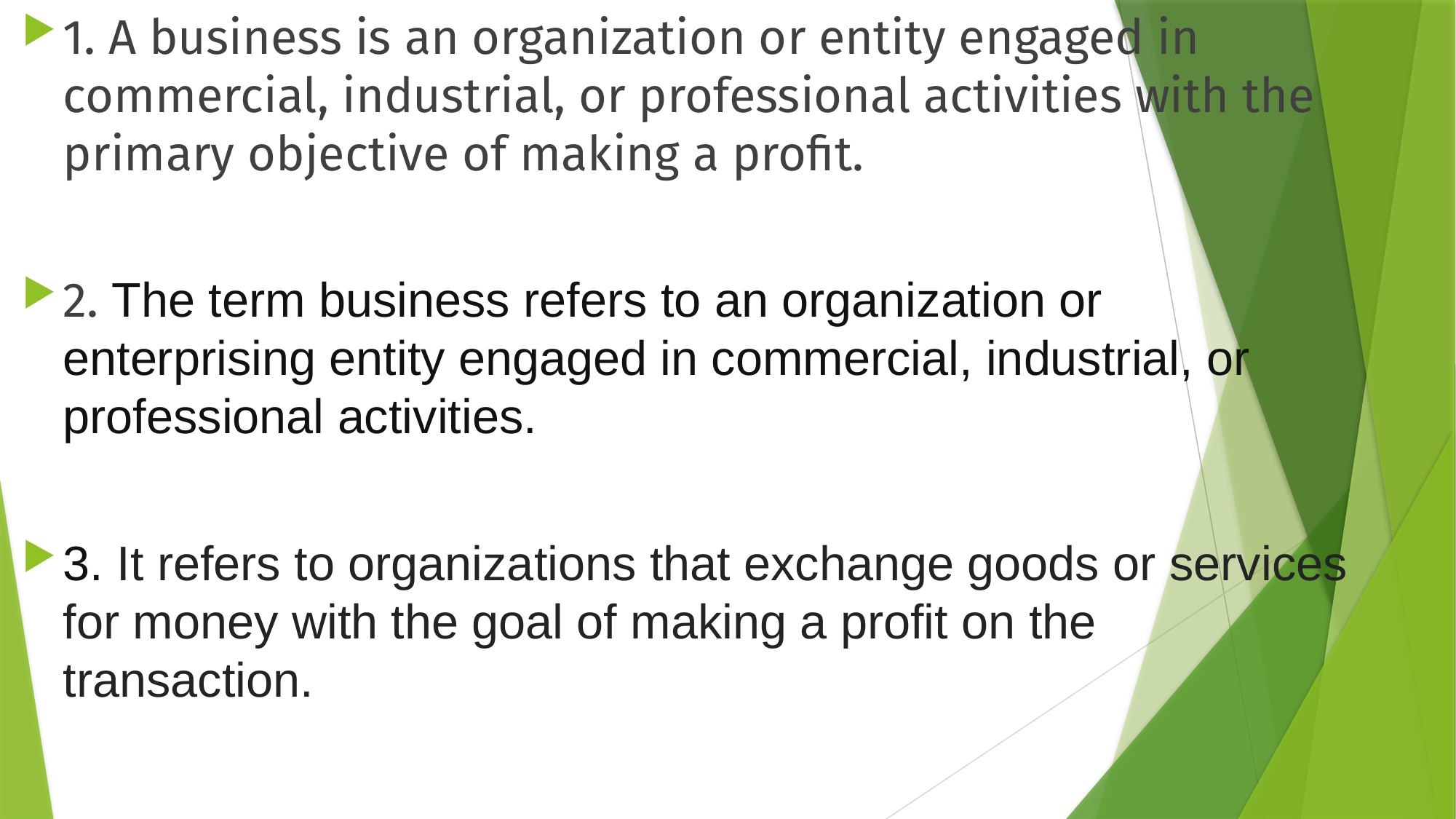

1. A business is an organization or entity engaged in commercial, industrial, or professional activities with the primary objective of making a profit.

2. The term business refers to an organization or enterprising entity engaged in commercial, industrial, or professional activities.

3. It refers to organizations that exchange goods or services for money with the goal of making a profit on the transaction.